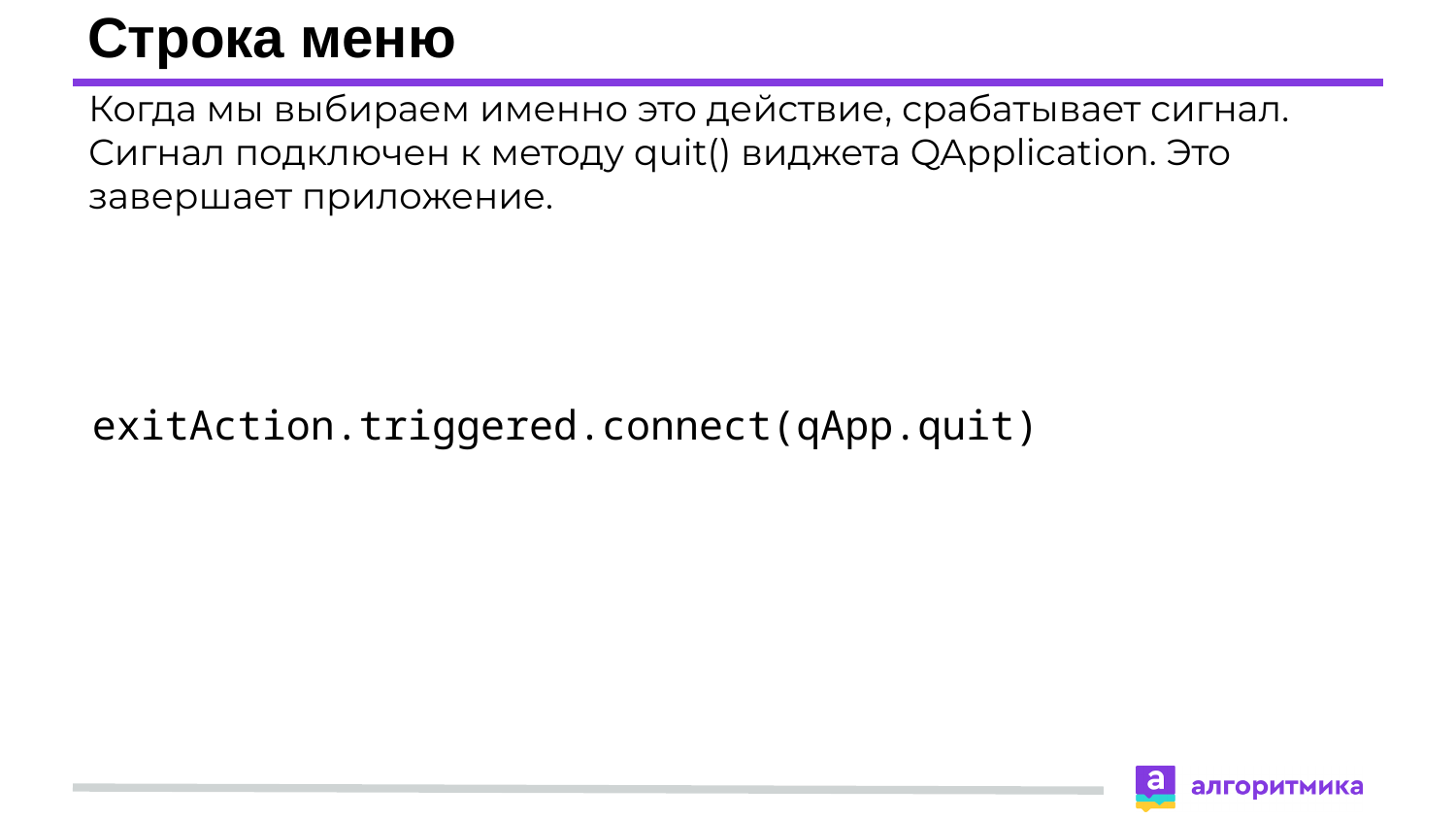

# Строка меню
Когда мы выбираем именно это действие, срабатывает сигнал. Сигнал подключен к методу quit() виджета QApplication. Это завершает приложение.
exitAction.triggered.connect(qApp.quit)